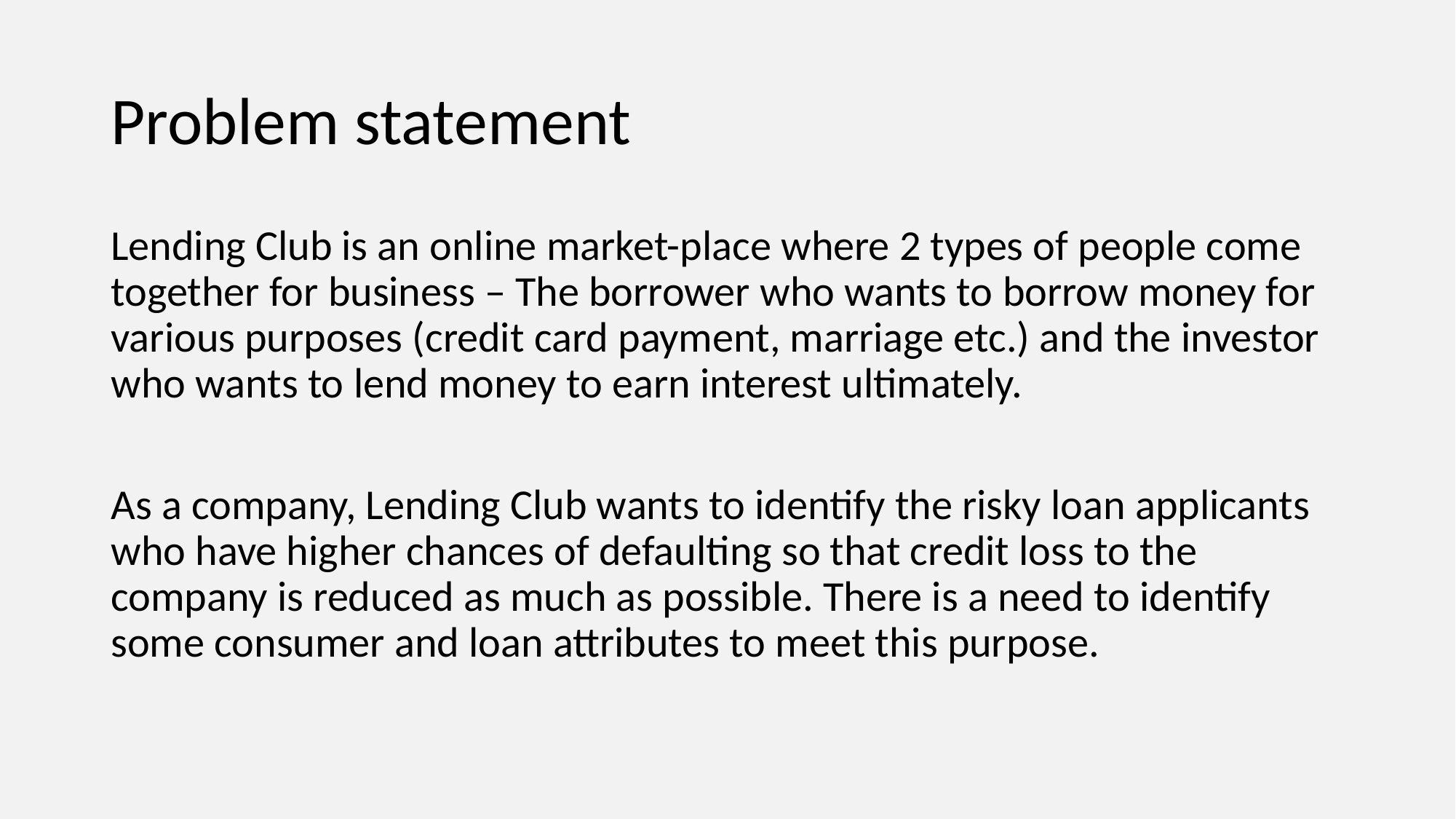

# Problem statement
Lending Club is an online market-place where 2 types of people come together for business – The borrower who wants to borrow money for various purposes (credit card payment, marriage etc.) and the investor who wants to lend money to earn interest ultimately.

As a company, Lending Club wants to identify the risky loan applicants who have higher chances of defaulting so that credit loss to the company is reduced as much as possible. There is a need to identify some consumer and loan attributes to meet this purpose.